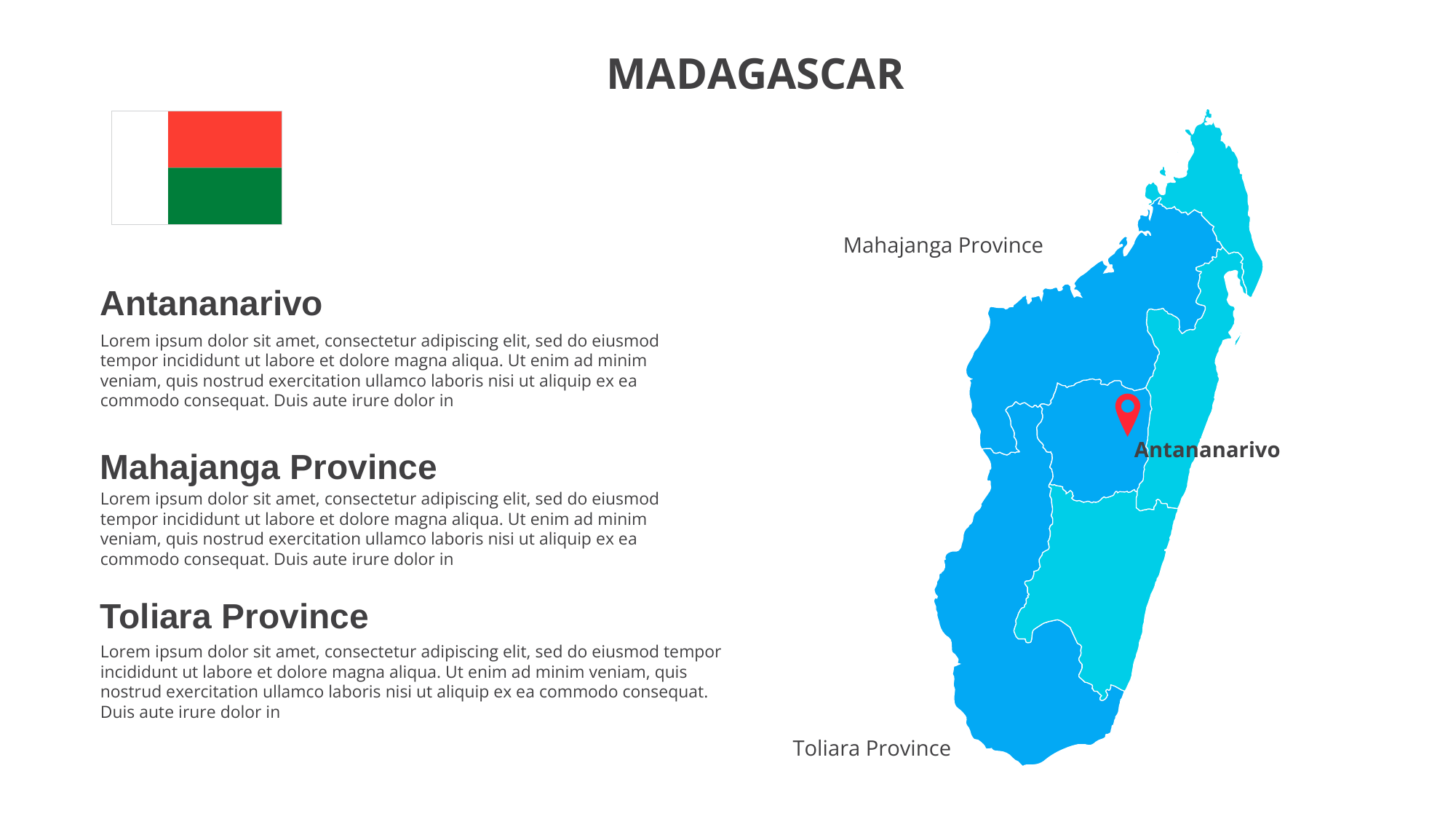

MADAGASCAR

Mahajanga Province
Antananarivo
Toliara Province

Antananarivo
Lorem ipsum dolor sit amet, consectetur adipiscing elit, sed do eiusmod tempor incididunt ut labore et dolore magna aliqua. Ut enim ad minim veniam, quis nostrud exercitation ullamco laboris nisi ut aliquip ex ea commodo consequat. Duis aute irure dolor in

Mahajanga Province
Lorem ipsum dolor sit amet, consectetur adipiscing elit, sed do eiusmod tempor incididunt ut labore et dolore magna aliqua. Ut enim ad minim veniam, quis nostrud exercitation ullamco laboris nisi ut aliquip ex ea commodo consequat. Duis aute irure dolor in

Toliara Province
Lorem ipsum dolor sit amet, consectetur adipiscing elit, sed do eiusmod tempor incididunt ut labore et dolore magna aliqua. Ut enim ad minim veniam, quis nostrud exercitation ullamco laboris nisi ut aliquip ex ea commodo consequat. Duis aute irure dolor in